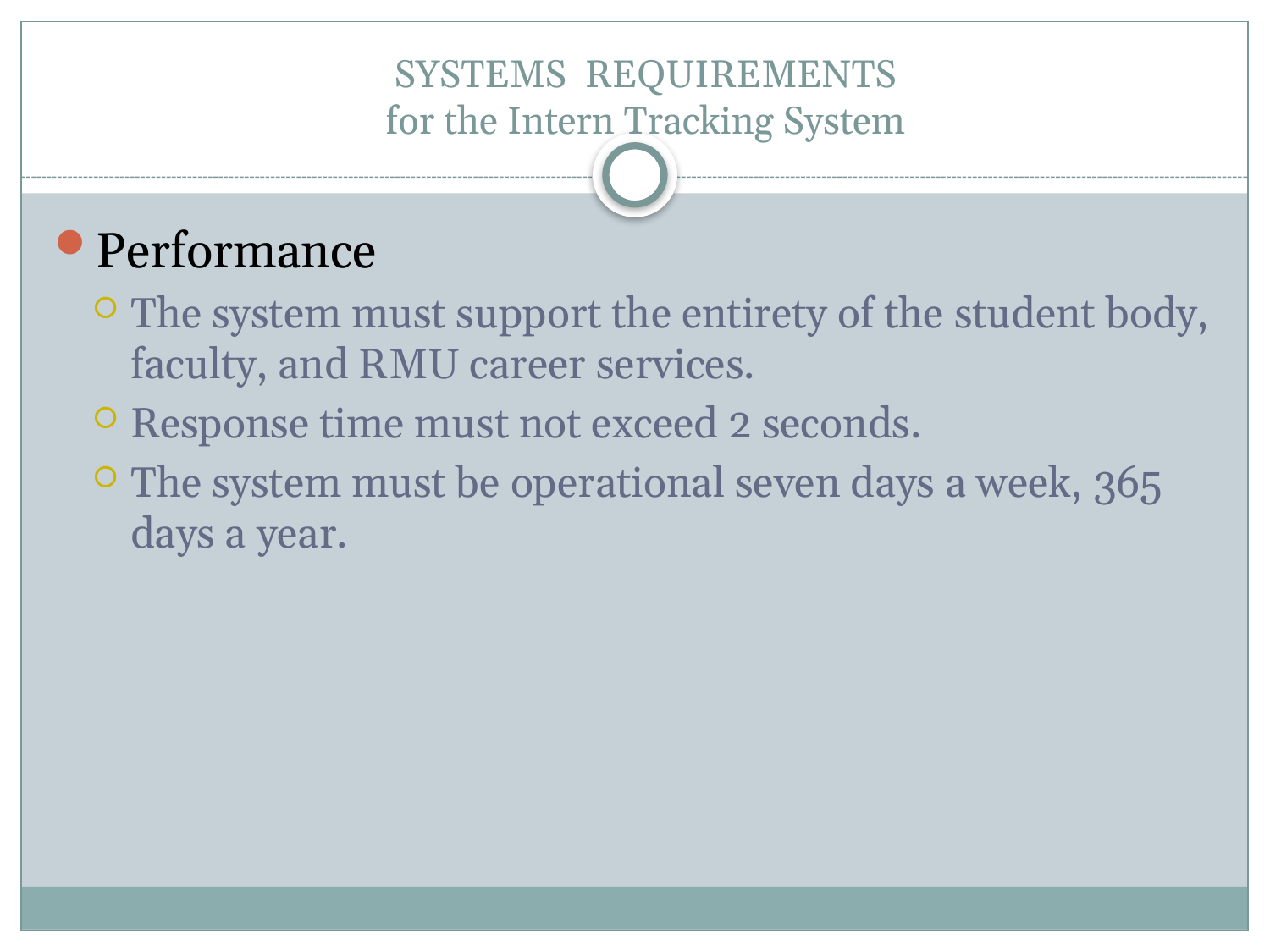

# SYSTEMS  REQUIREMENTS for the Intern Tracking System
Performance
The system must support the entirety of the student body, faculty, and RMU career services.
Response time must not exceed 2 seconds.
The system must be operational seven days a week, 365 days a year.